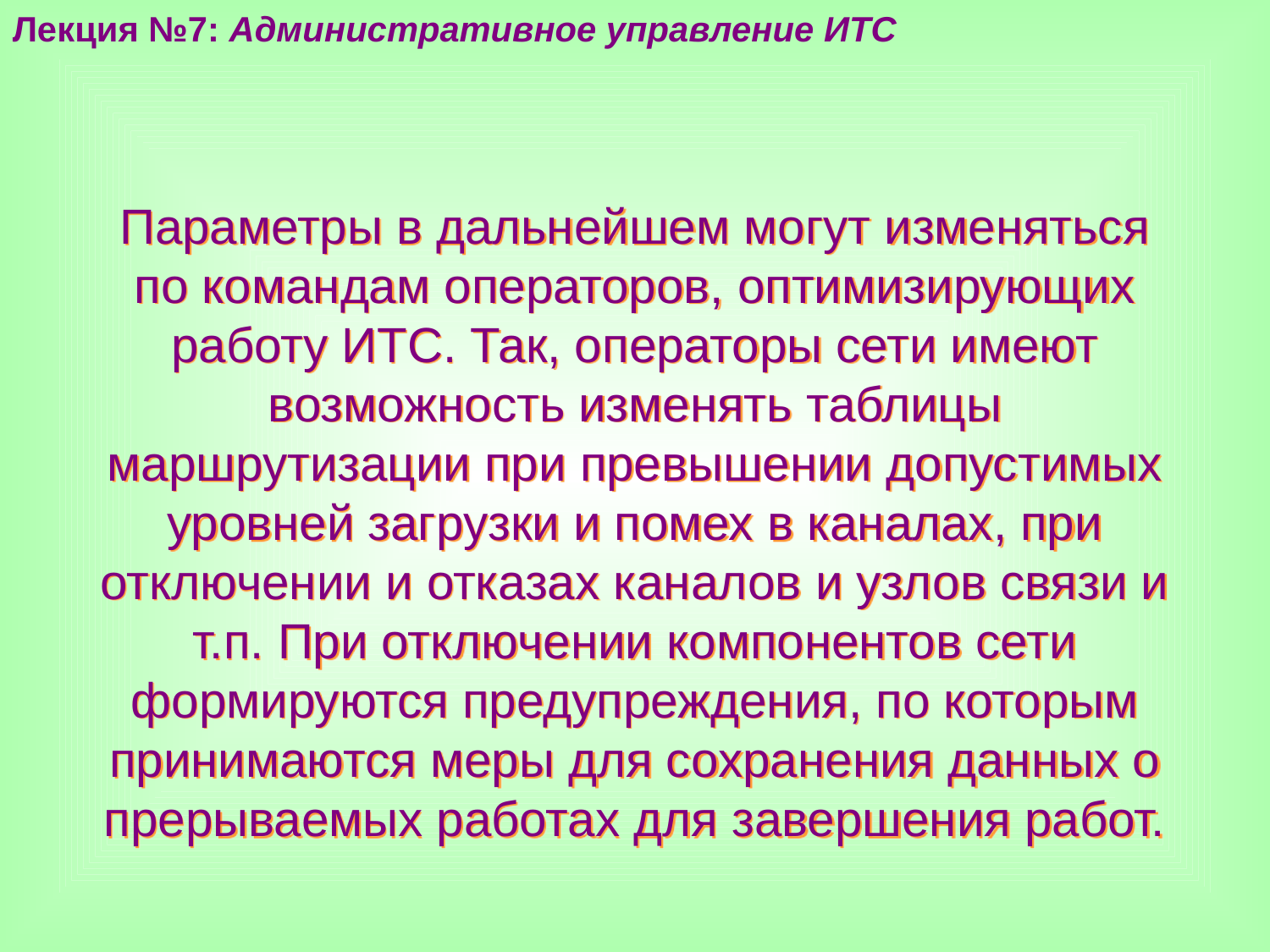

Лекция №7: Административное управление ИТС
Параметры в дальнейшем могут изменяться по командам операторов, оптимизирующих работу ИТС. Так, операторы сети имеют возможность изменять таблицы маршрутизации при превышении допустимых уровней загрузки и помех в каналах, при отключении и отказах каналов и узлов связи и т.п. При отключении компонентов сети формируются предупреждения, по которым принимаются меры для сохранения данных о прерываемых работах для завершения работ.